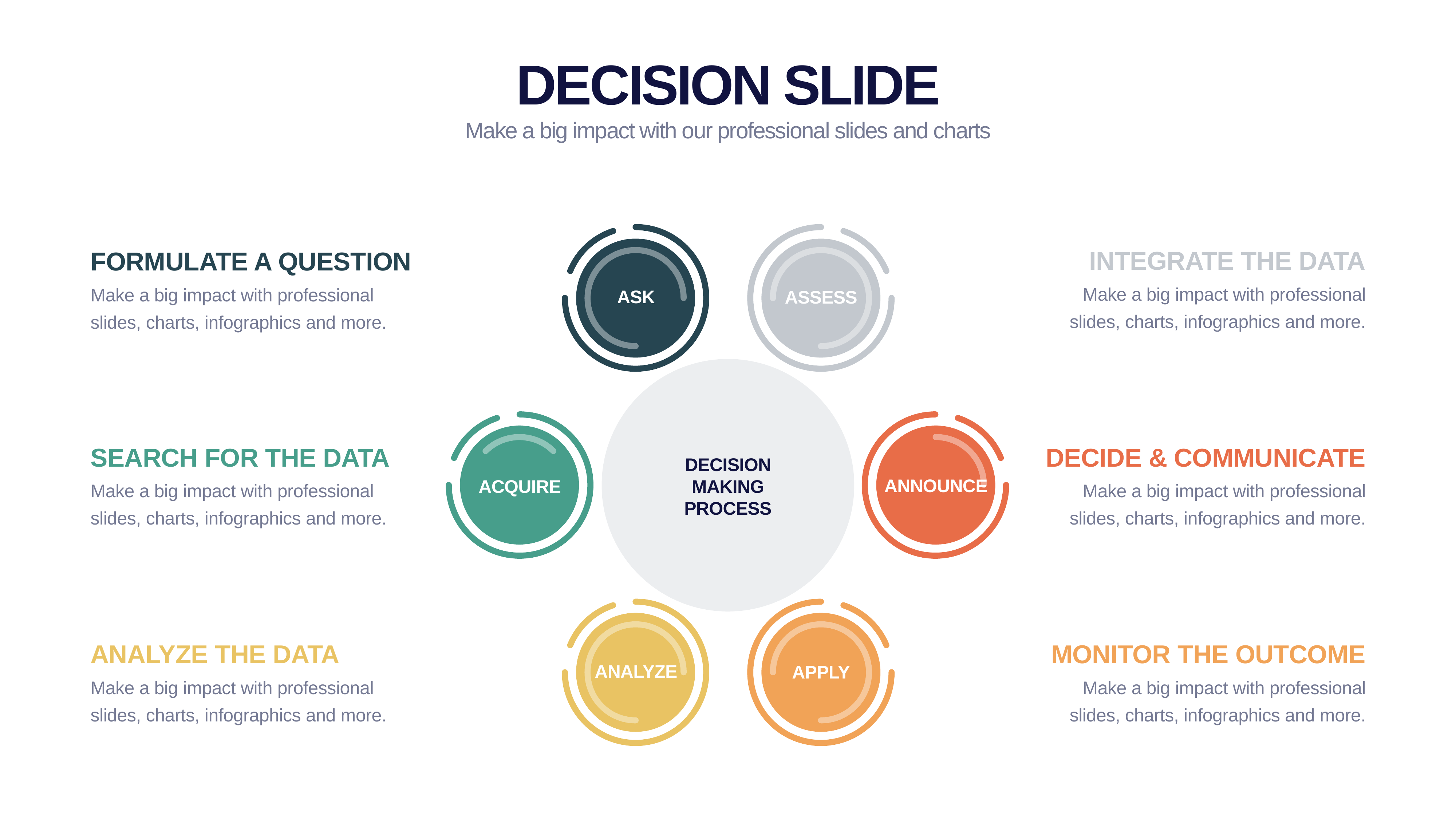

DECISION SLIDE
Make a big impact with our professional slides and charts

INTEGRATE THE DATA
FORMULATE A QUESTION

Make a big impact with professional slides, charts, infographics and more.
Make a big impact with professional slides, charts, infographics and more.
ASK
ASSESS

DECIDE & COMMUNICATE
SEARCH FOR THE DATA
DECISION MAKING PROCESS
Make a big impact with professional slides, charts, infographics and more.
Make a big impact with professional slides, charts, infographics and more.
ANNOUNCE
ACQUIRE

MONITOR THE OUTCOME
ANALYZE THE DATA
ANALYZE
APPLY
Make a big impact with professional slides, charts, infographics and more.
Make a big impact with professional slides, charts, infographics and more.